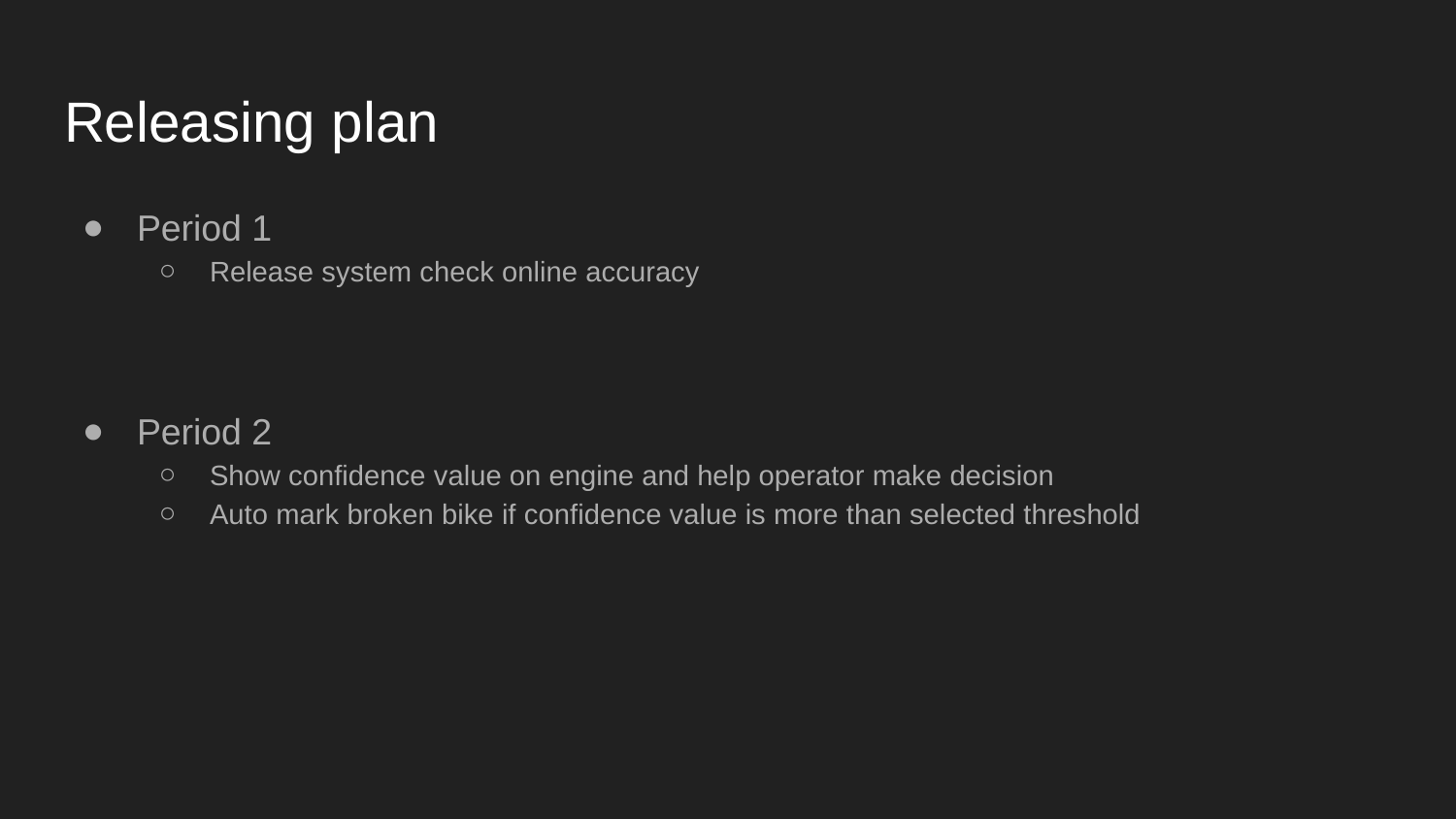

# Releasing plan
Period 1
Release system check online accuracy

Period 2
Show confidence value on engine and help operator make decision
Auto mark broken bike if confidence value is more than selected threshold